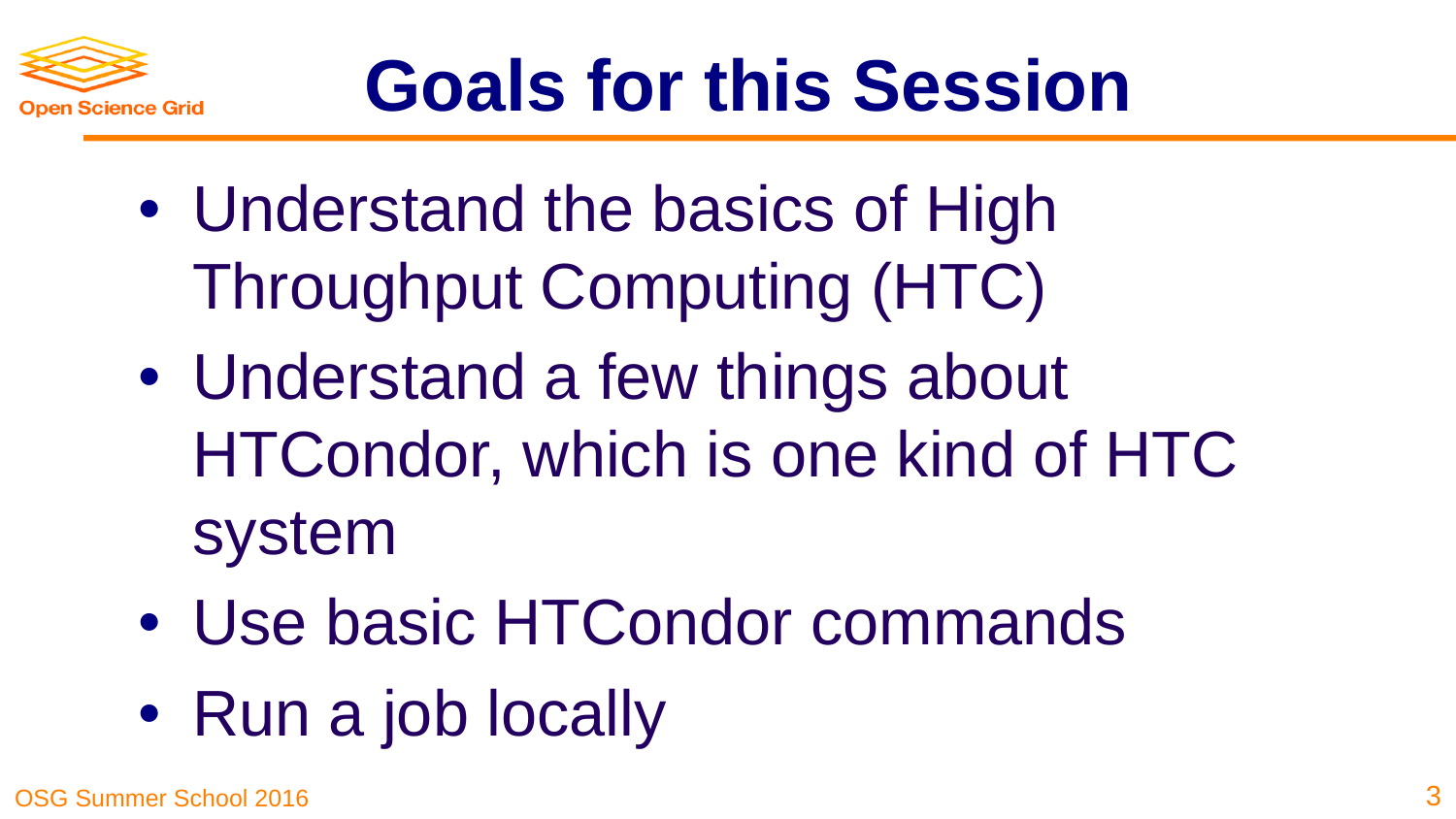

# Goals for this Session
Understand the basics of High Throughput Computing (HTC)
Understand a few things about HTCondor, which is one kind of HTC system
Use basic HTCondor commands
Run a job locally
3